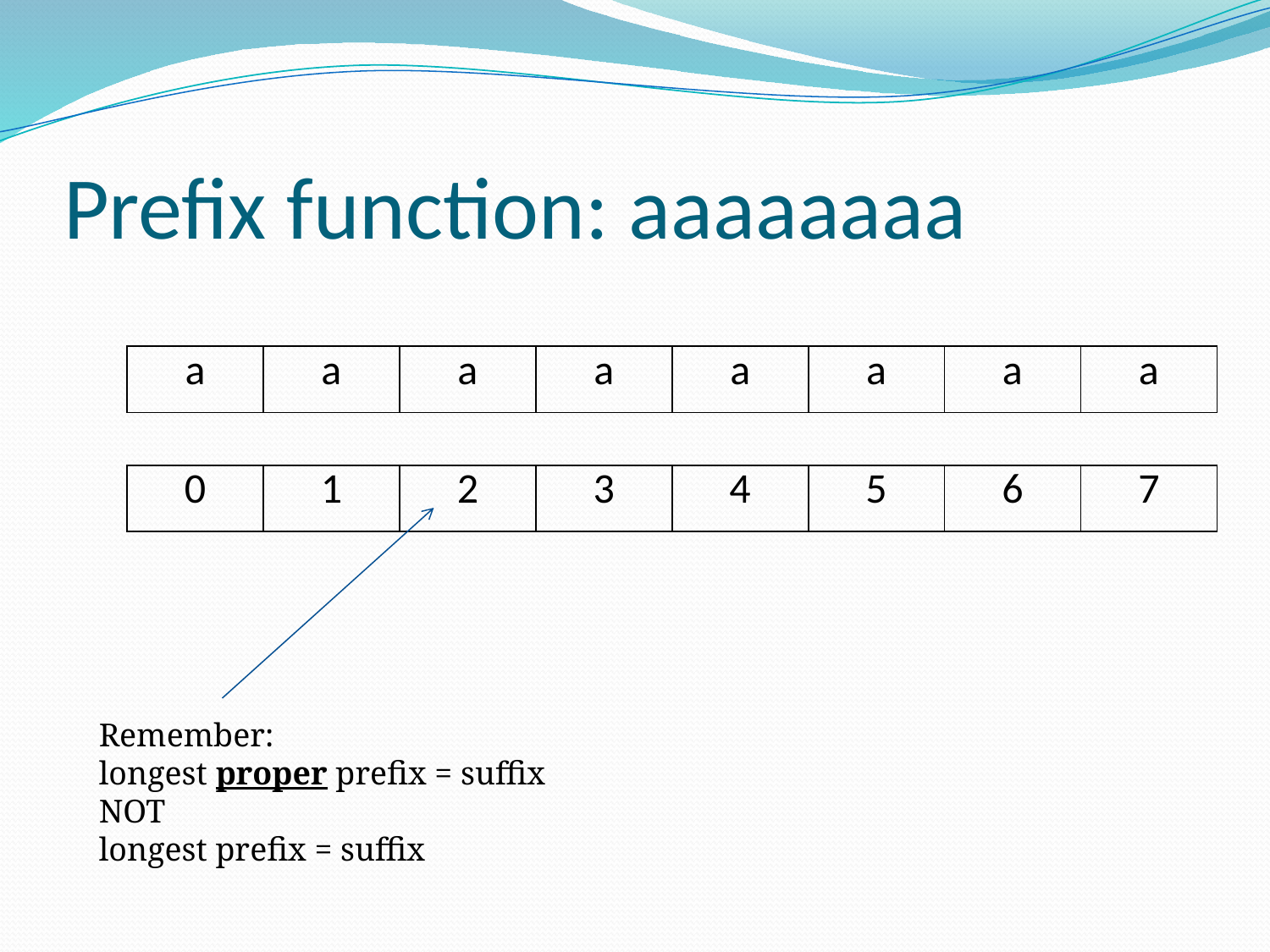

# Prefix function: aaaaaaaa
| a | a | a | a | a | a | a | a |
| --- | --- | --- | --- | --- | --- | --- | --- |
| 0 | 1 | 2 | 3 | 4 | 5 | 6 | 7 |
| --- | --- | --- | --- | --- | --- | --- | --- |
Remember:
longest proper prefix = suffix
NOT
longest prefix = suffix